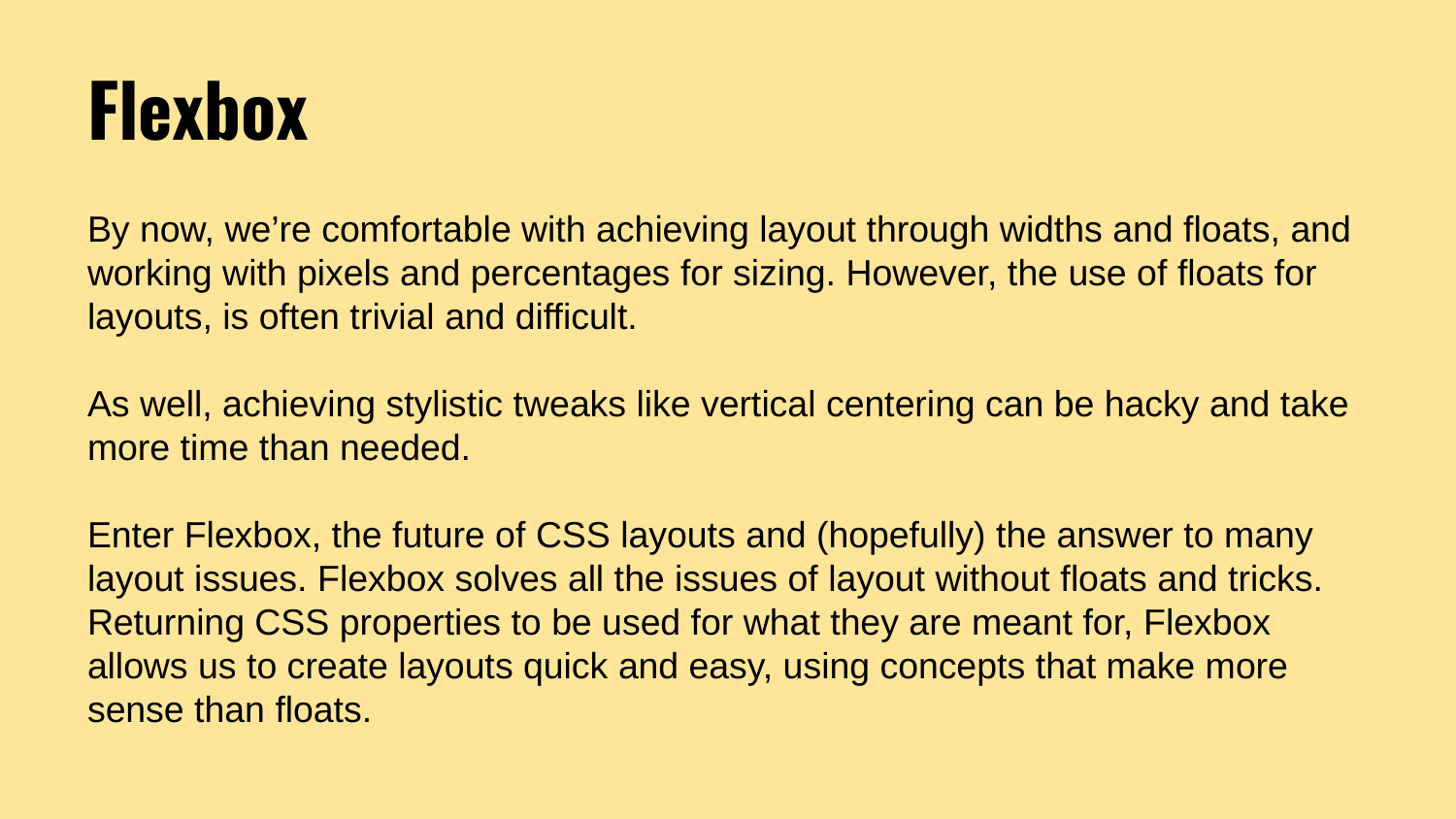

# Flexbox
By now, we’re comfortable with achieving layout through widths and floats, and working with pixels and percentages for sizing. However, the use of floats for layouts, is often trivial and difficult.

As well, achieving stylistic tweaks like vertical centering can be hacky and take more time than needed.

Enter Flexbox, the future of CSS layouts and (hopefully) the answer to many layout issues. Flexbox solves all the issues of layout without floats and tricks. Returning CSS properties to be used for what they are meant for, Flexbox allows us to create layouts quick and easy, using concepts that make more sense than floats.